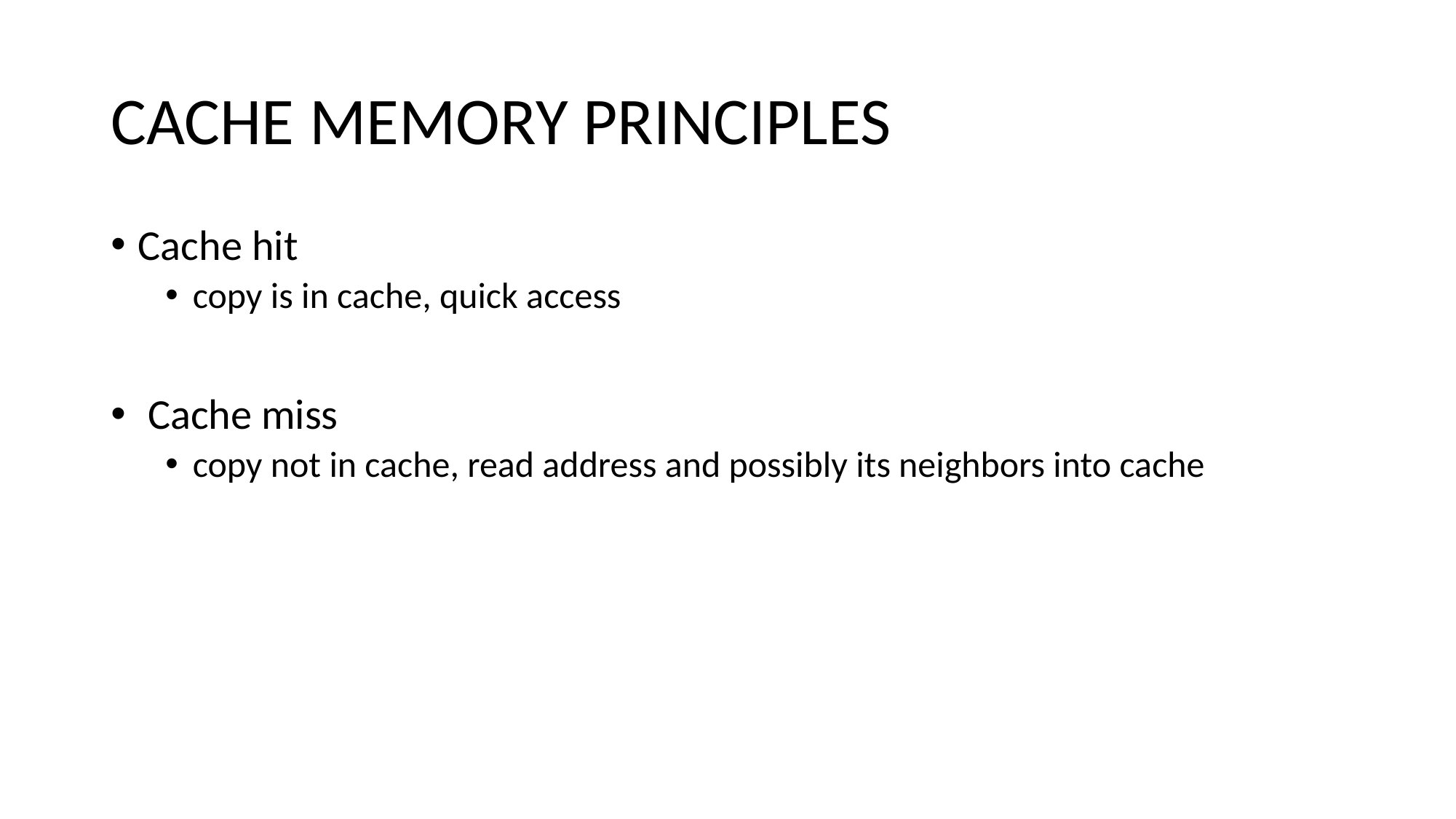

# CACHE MEMORY PRINCIPLES
Cache hit
copy is in cache, quick access

 Cache miss
copy not in cache, read address and possibly its neighbors into cache